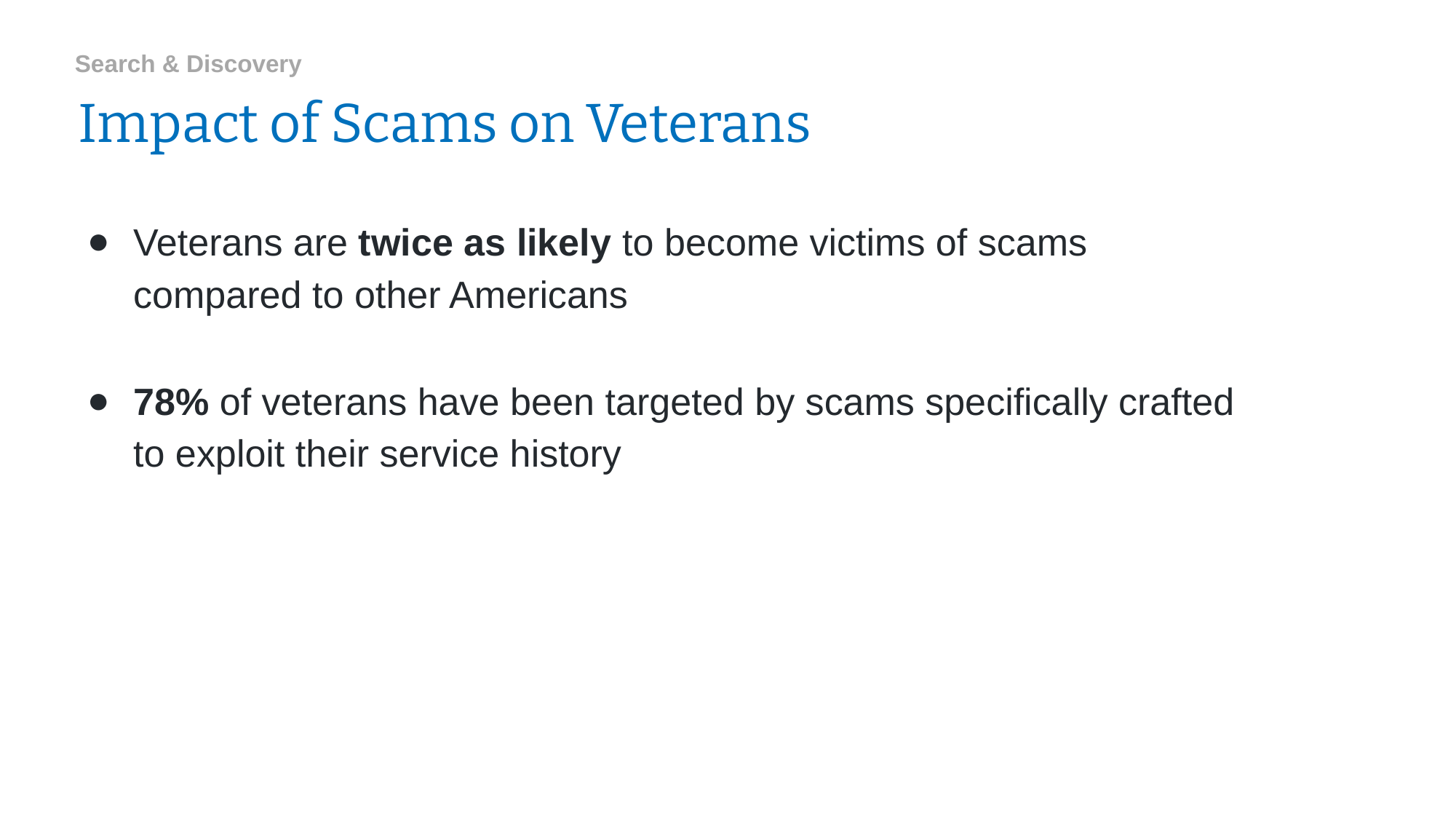

Search & Discovery
Impact of Scams on Veterans
Veterans are twice as likely to become victims of scams compared to other Americans

78% of veterans have been targeted by scams specifically crafted to exploit their service history